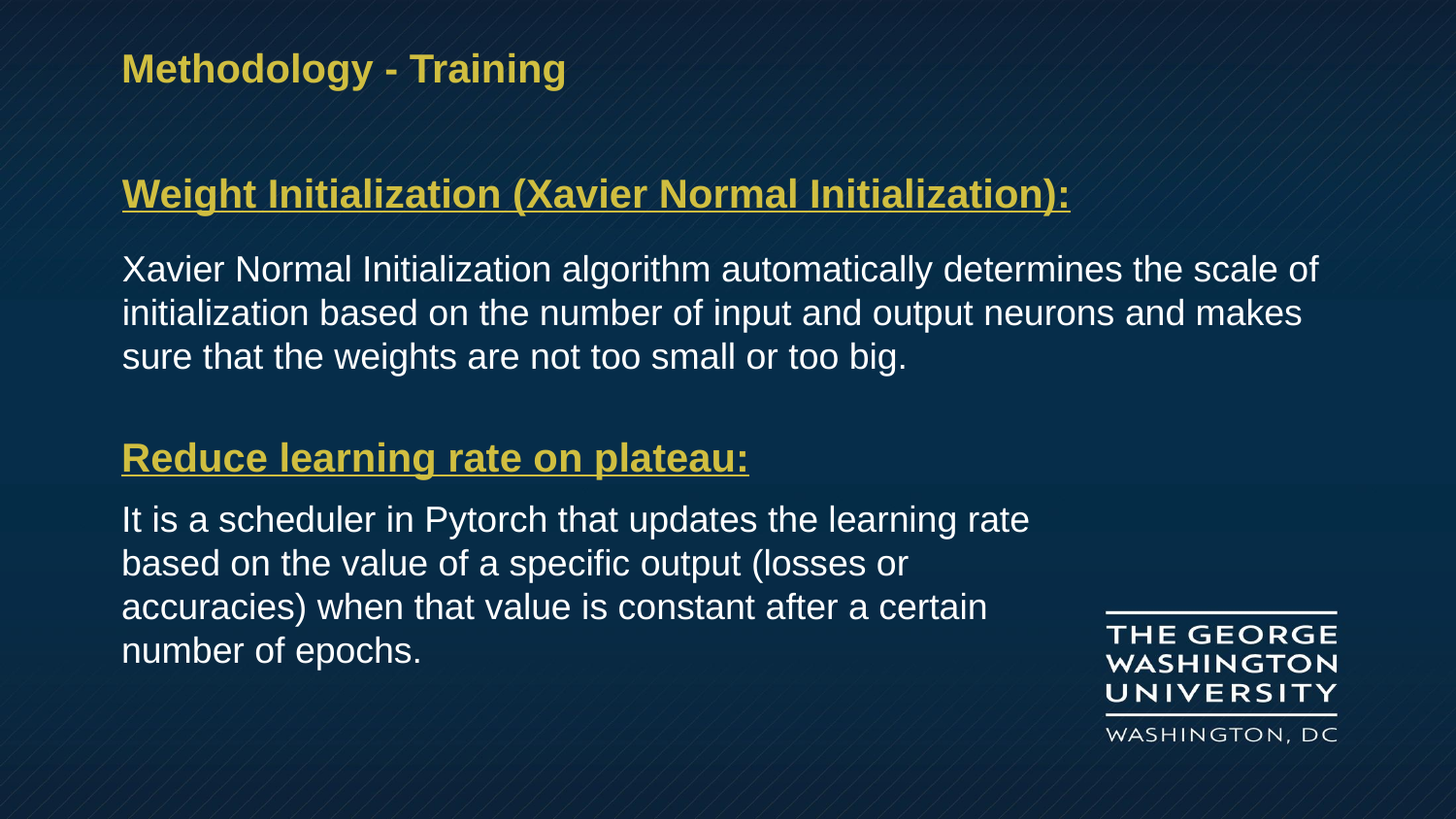

Methodology - Training
Weight Initialization (Xavier Normal Initialization):

Xavier Normal Initialization algorithm automatically determines the scale of initialization based on the number of input and output neurons and makes sure that the weights are not too small or too big.
Reduce learning rate on plateau:

It is a scheduler in Pytorch that updates the learning rate based on the value of a specific output (losses or accuracies) when that value is constant after a certain number of epochs.